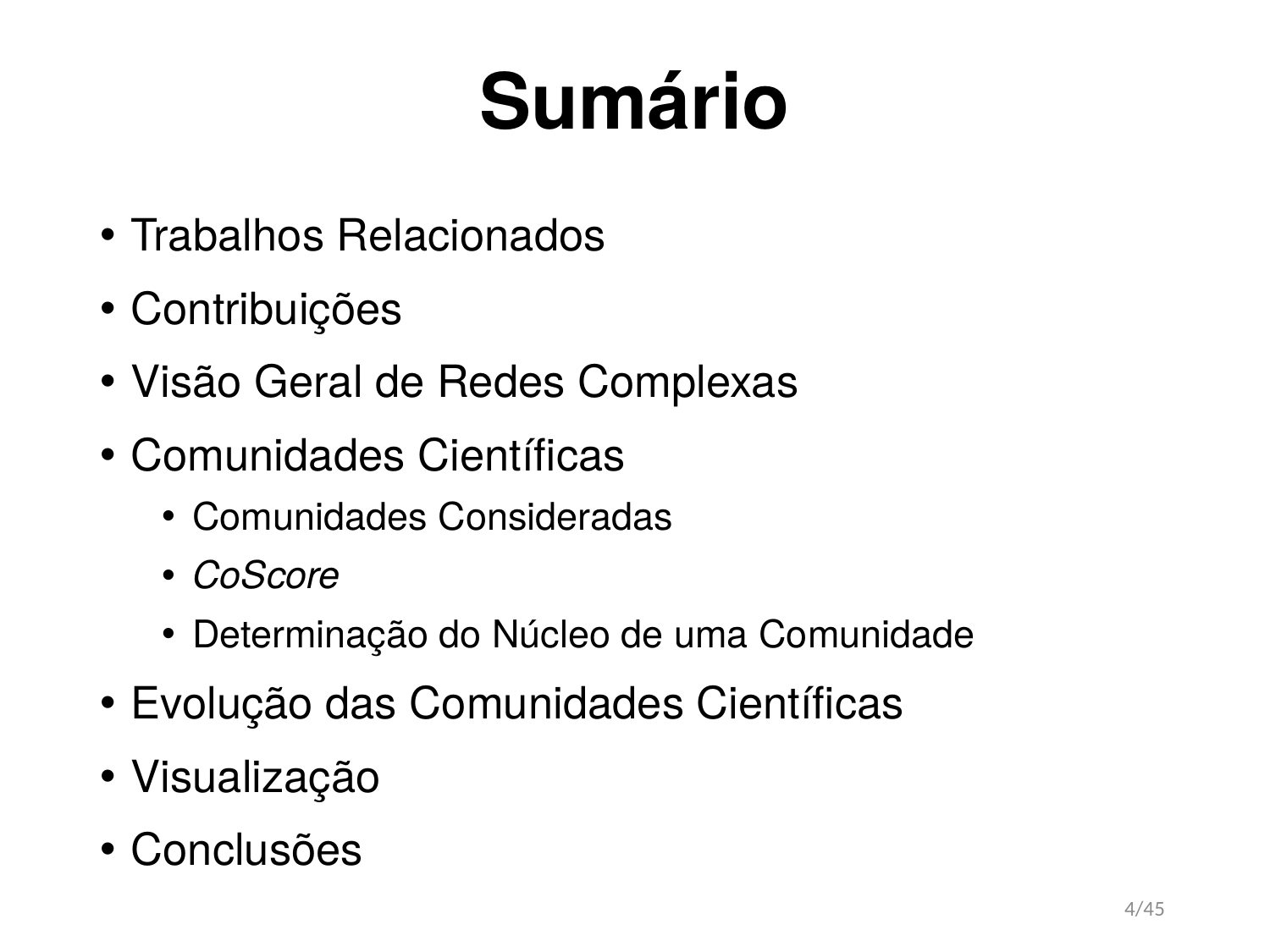

# Sumário
Trabalhos Relacionados
Contribuições
Visão Geral de Redes Complexas
Comunidades Científicas
Comunidades Consideradas
CoScore
Determinação do Núcleo de uma Comunidade
Evolução das Comunidades Científicas
Visualização
Conclusões
4/45